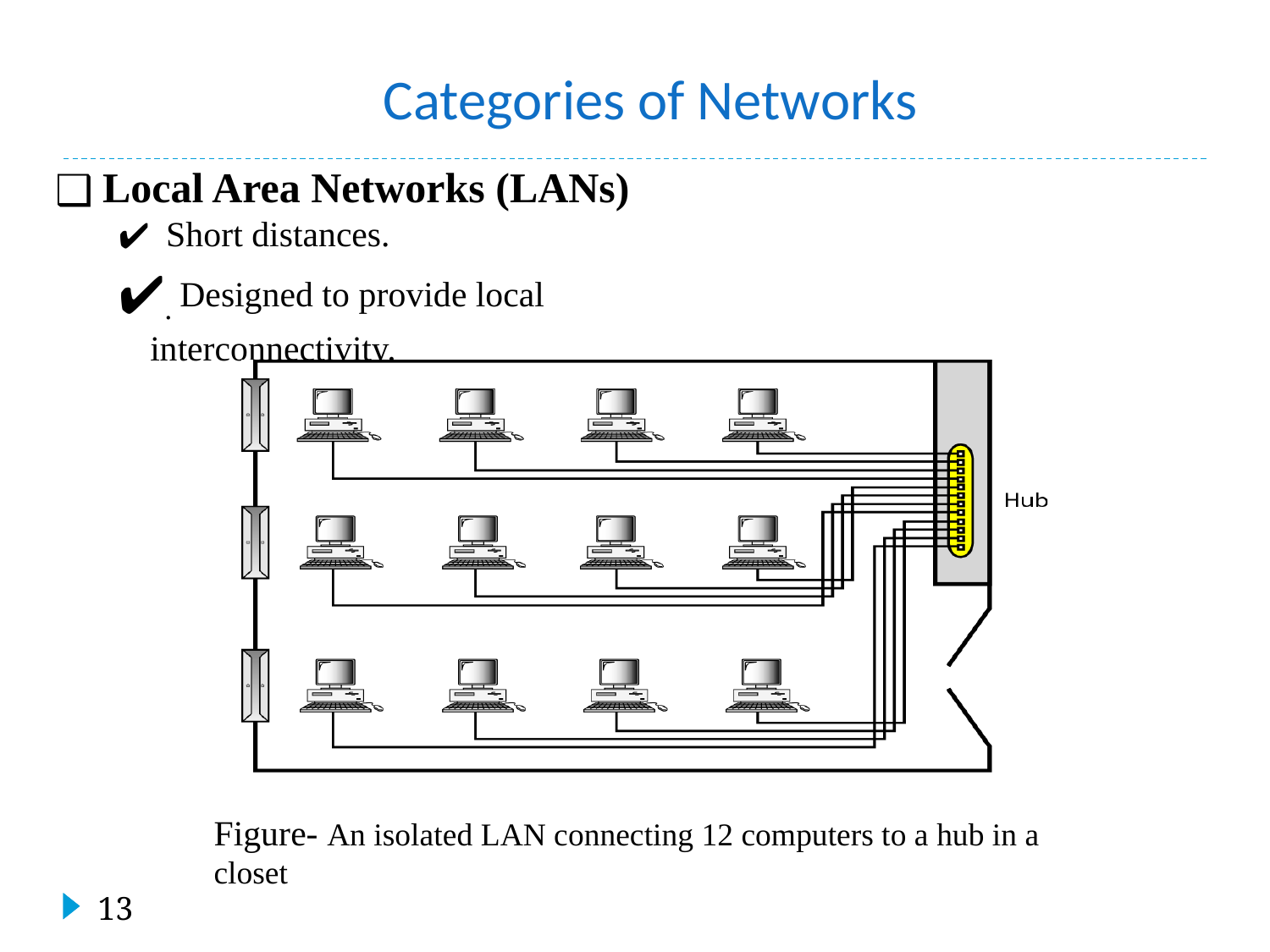

#
Categories of Networks
Local Area Networks (LANs)
Short distances.
. Designed to provide local interconnectivity.

Figure- An isolated LAN connecting 12 computers to a hub in a closet
13